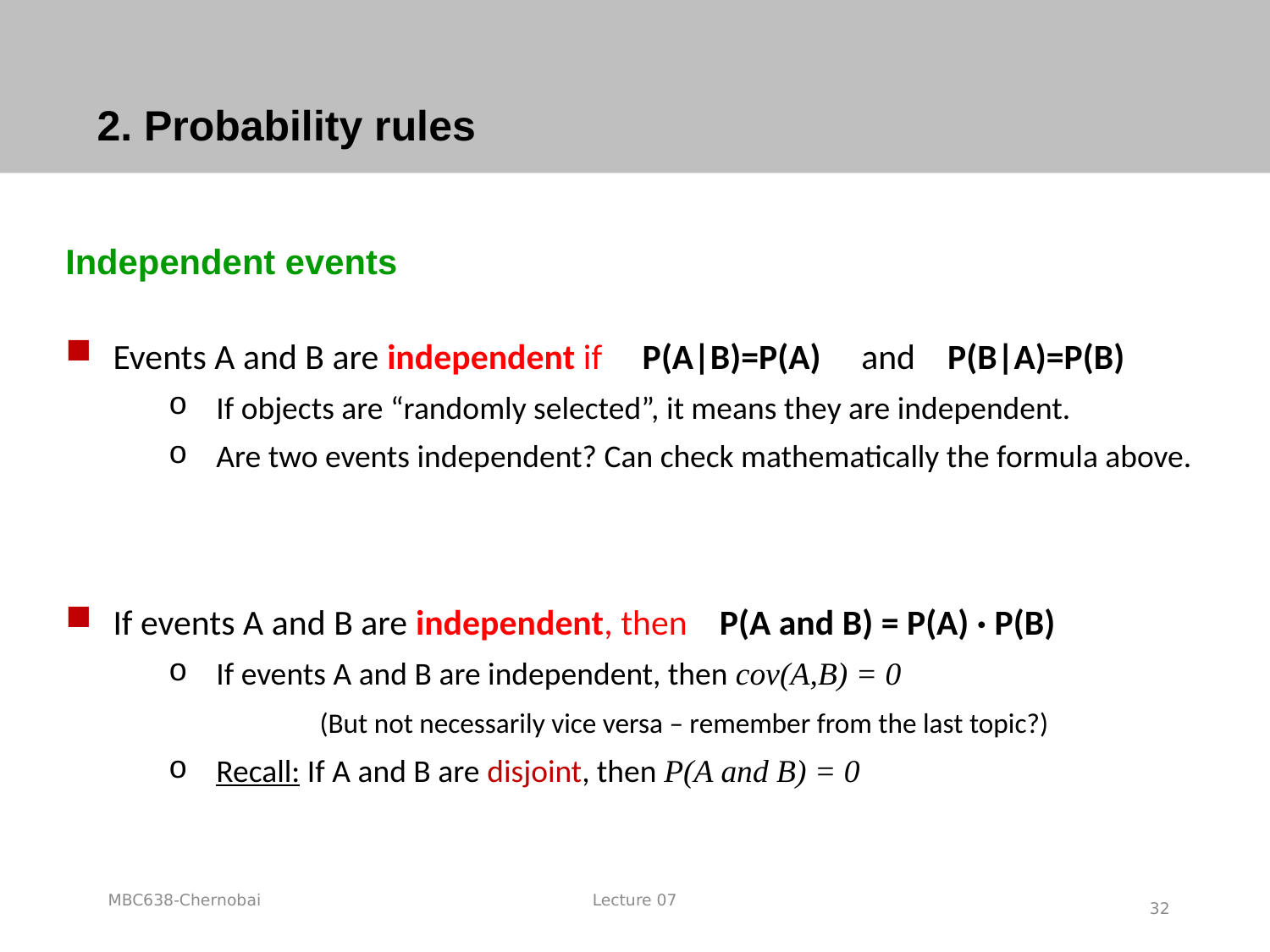

# 2. Probability rules
Independent events
Events A and B are independent if     P(A|B)=P(A)     and    P(B|A)=P(B)
If objects are “randomly selected”, it means they are independent.
Are two events independent? Can check mathematically the formula above.

If events A and B are independent, then    P(A and B) = P(A) · P(B)
If events A and B are independent, then cov(A,B) = 0
	   (But not necessarily vice versa – remember from the last topic?)
Recall: If A and B are disjoint, then P(A and B) = 0
MBC638-Chernobai
Lecture 07
32